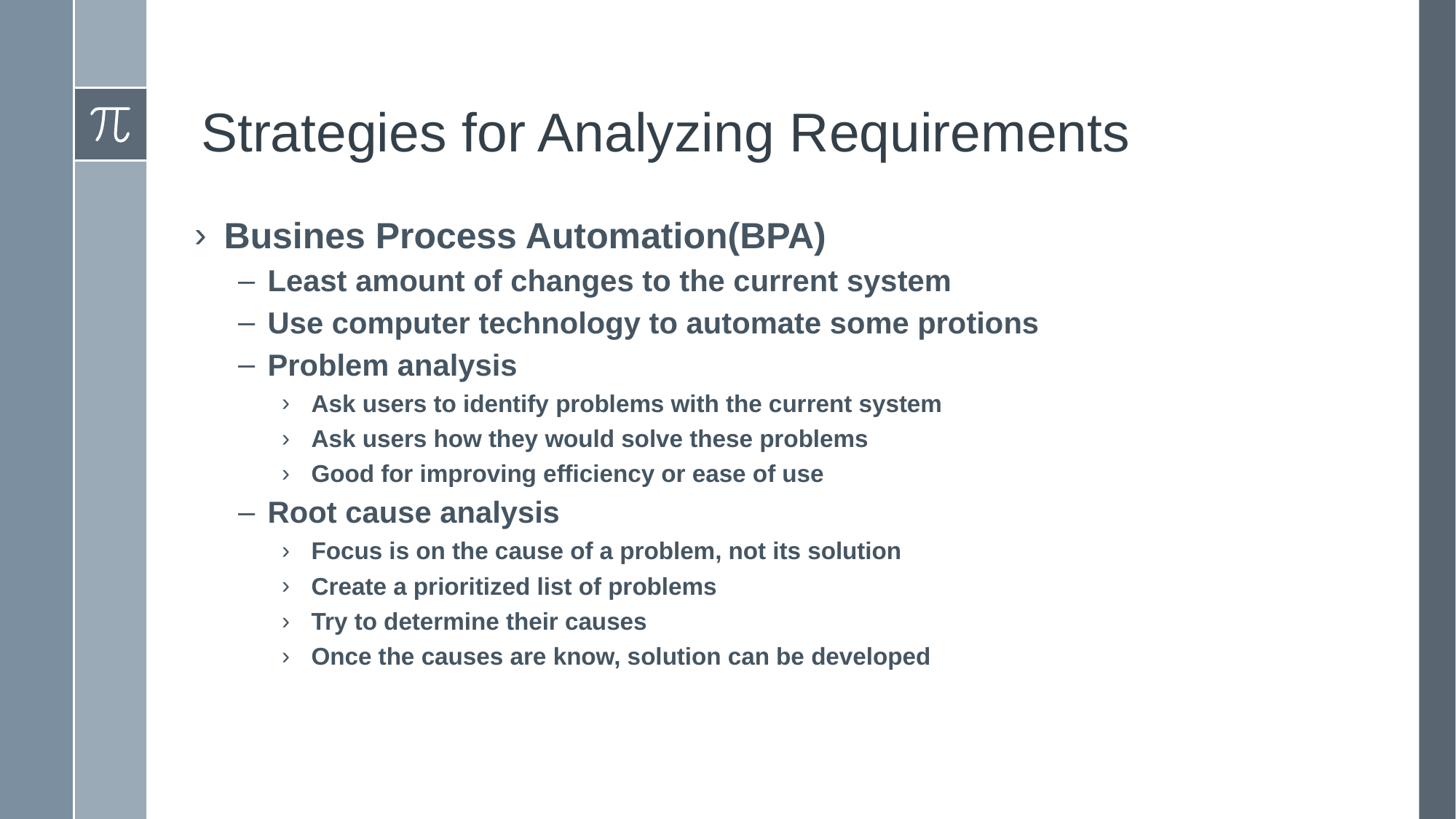

# Strategies for Analyzing Requirements
Busines Process Automation(BPA)
Least amount of changes to the current system
Use computer technology to automate some protions
Problem analysis
Ask users to identify problems with the current system
Ask users how they would solve these problems
Good for improving efficiency or ease of use
Root cause analysis
Focus is on the cause of a problem, not its solution
Create a prioritized list of problems
Try to determine their causes
Once the causes are know, solution can be developed